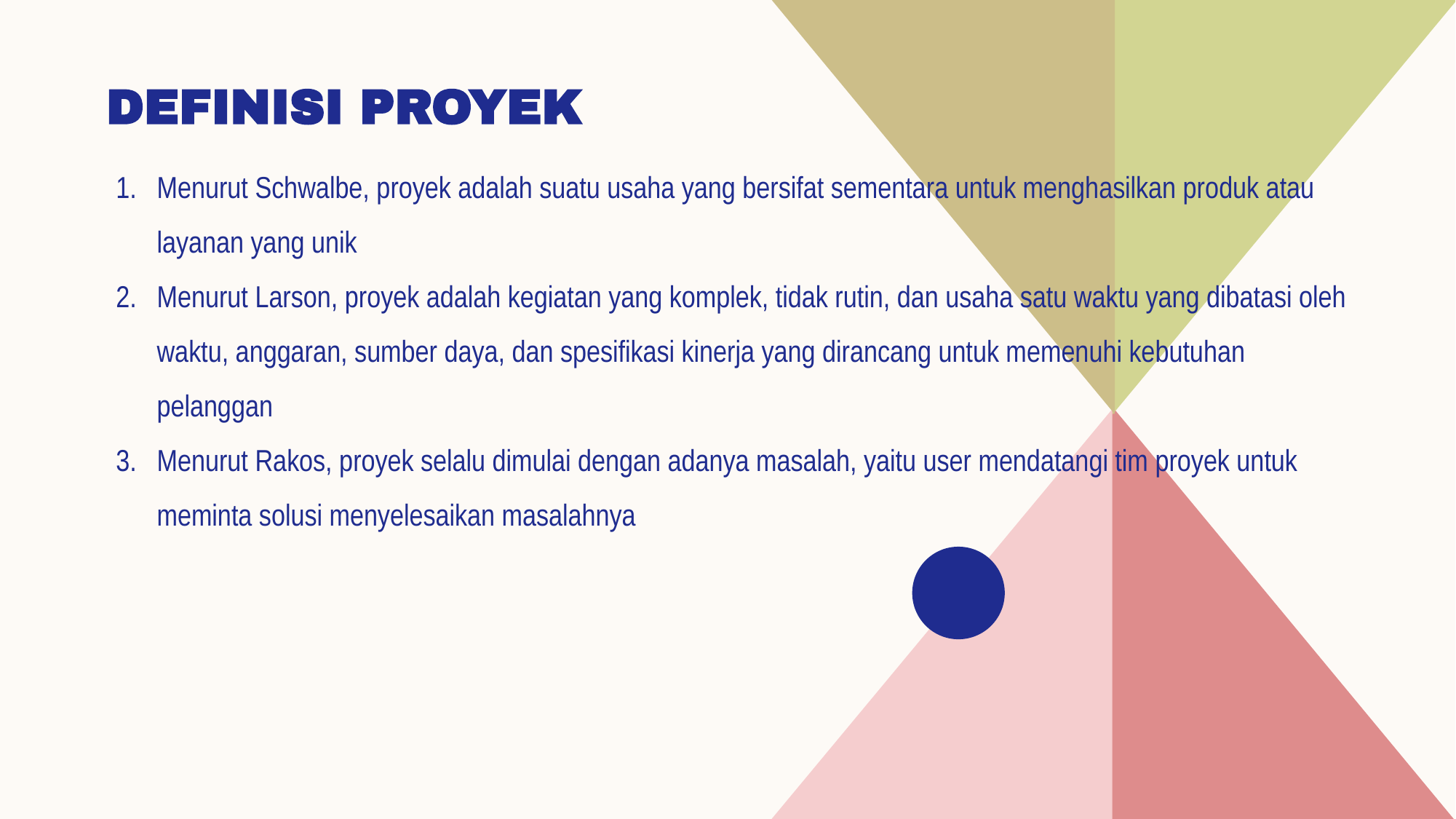

# definisi proyek
Menurut Schwalbe, proyek adalah suatu usaha yang bersifat sementara untuk menghasilkan produk atau layanan yang unik
Menurut Larson, proyek adalah kegiatan yang komplek, tidak rutin, dan usaha satu waktu yang dibatasi oleh waktu, anggaran, sumber daya, dan spesifikasi kinerja yang dirancang untuk memenuhi kebutuhan pelanggan
Menurut Rakos, proyek selalu dimulai dengan adanya masalah, yaitu user mendatangi tim proyek untuk meminta solusi menyelesaikan masalahnya